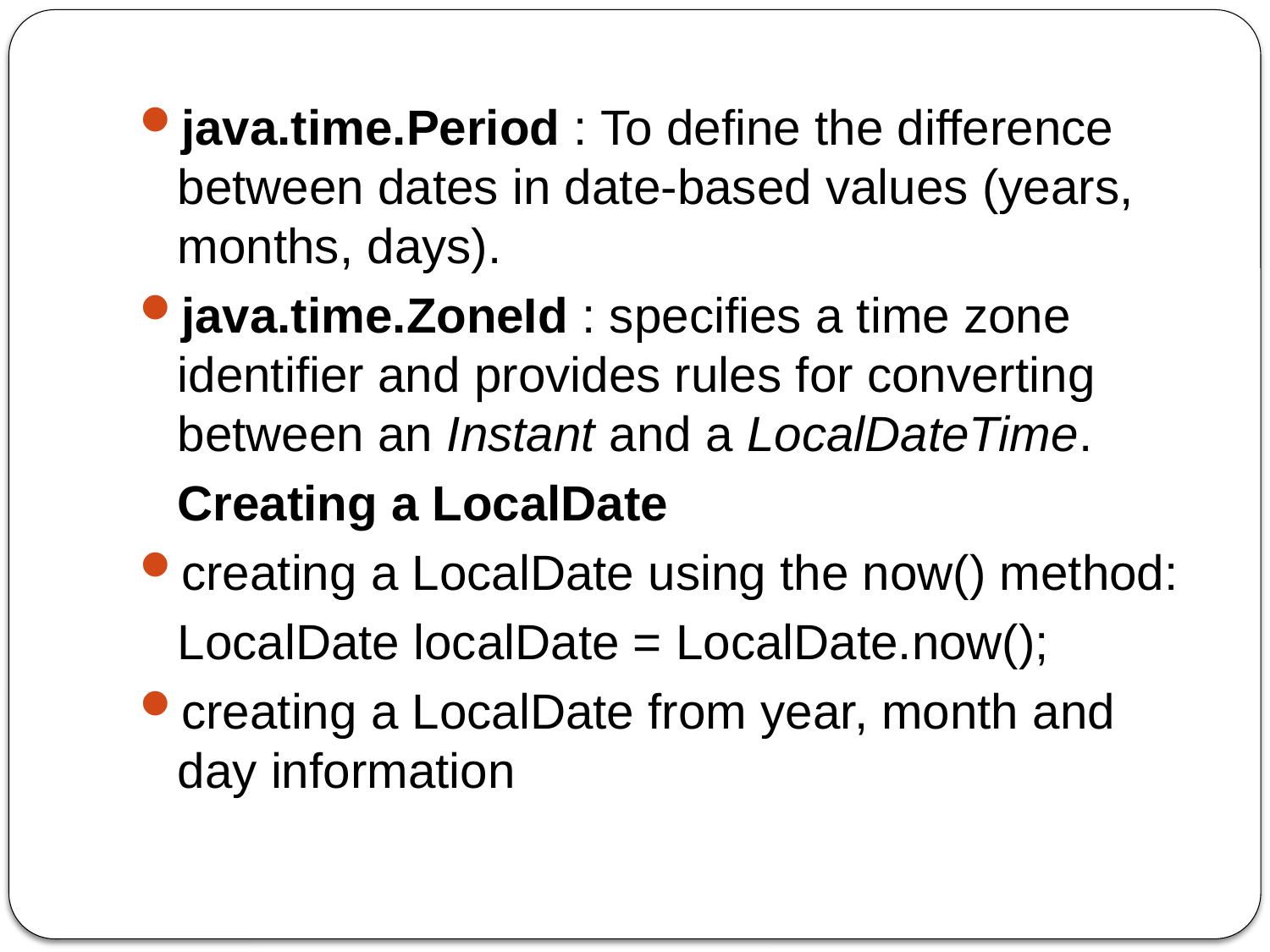

java.time.Period : To define the difference between dates in date-based values (years, months, days).
java.time.ZoneId : specifies a time zone identifier and provides rules for converting between an Instant and a LocalDateTime.
	Creating a LocalDate
creating a LocalDate using the now() method:
	LocalDate localDate = LocalDate.now();
creating a LocalDate from year, month and day information